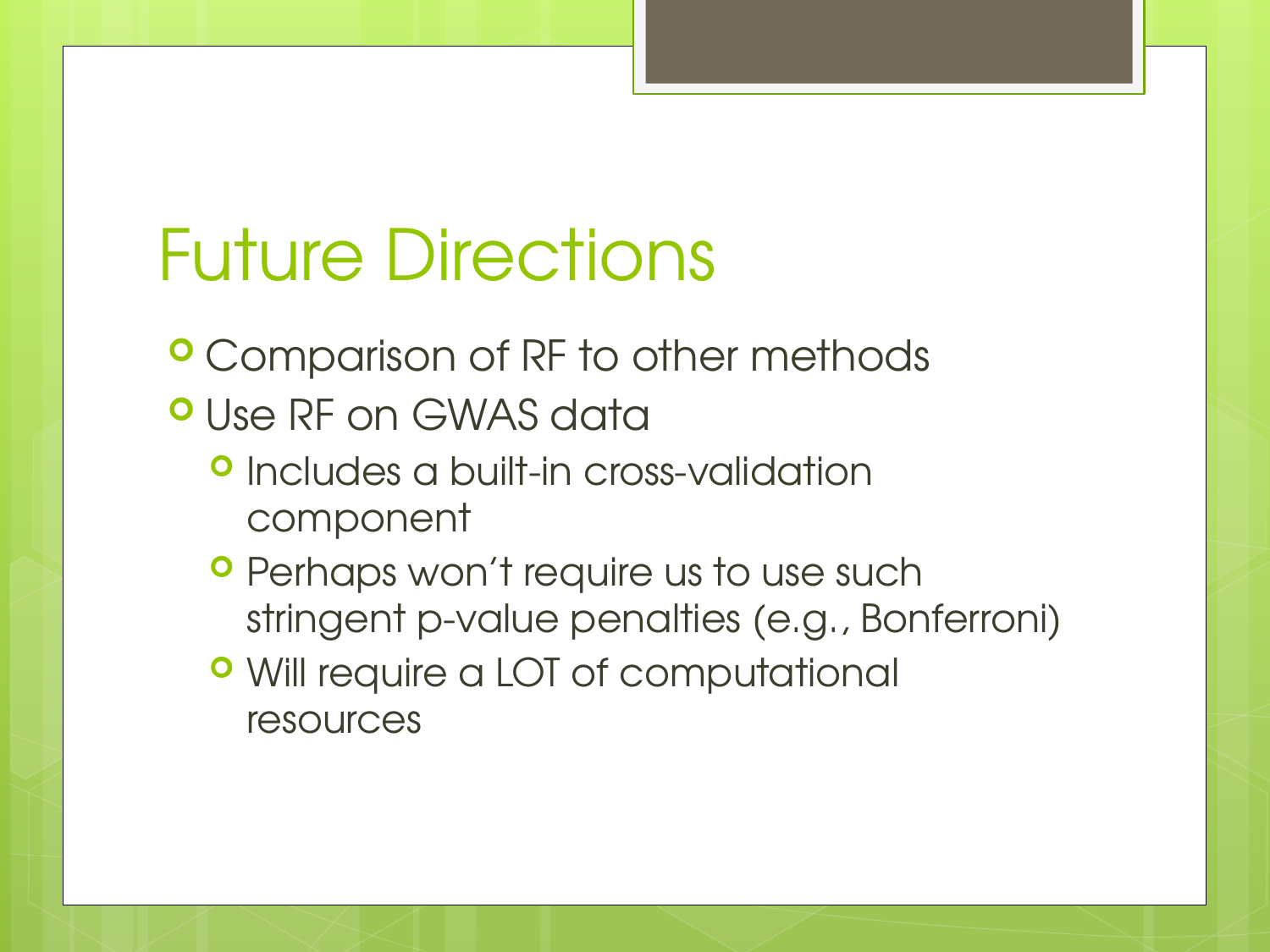

# Future Directions
Comparison of RF to other methods
Use RF on GWAS data
Includes a built-in cross-validation component
Perhaps won’t require us to use such stringent p-value penalties (e.g., Bonferroni)
Will require a LOT of computational resources